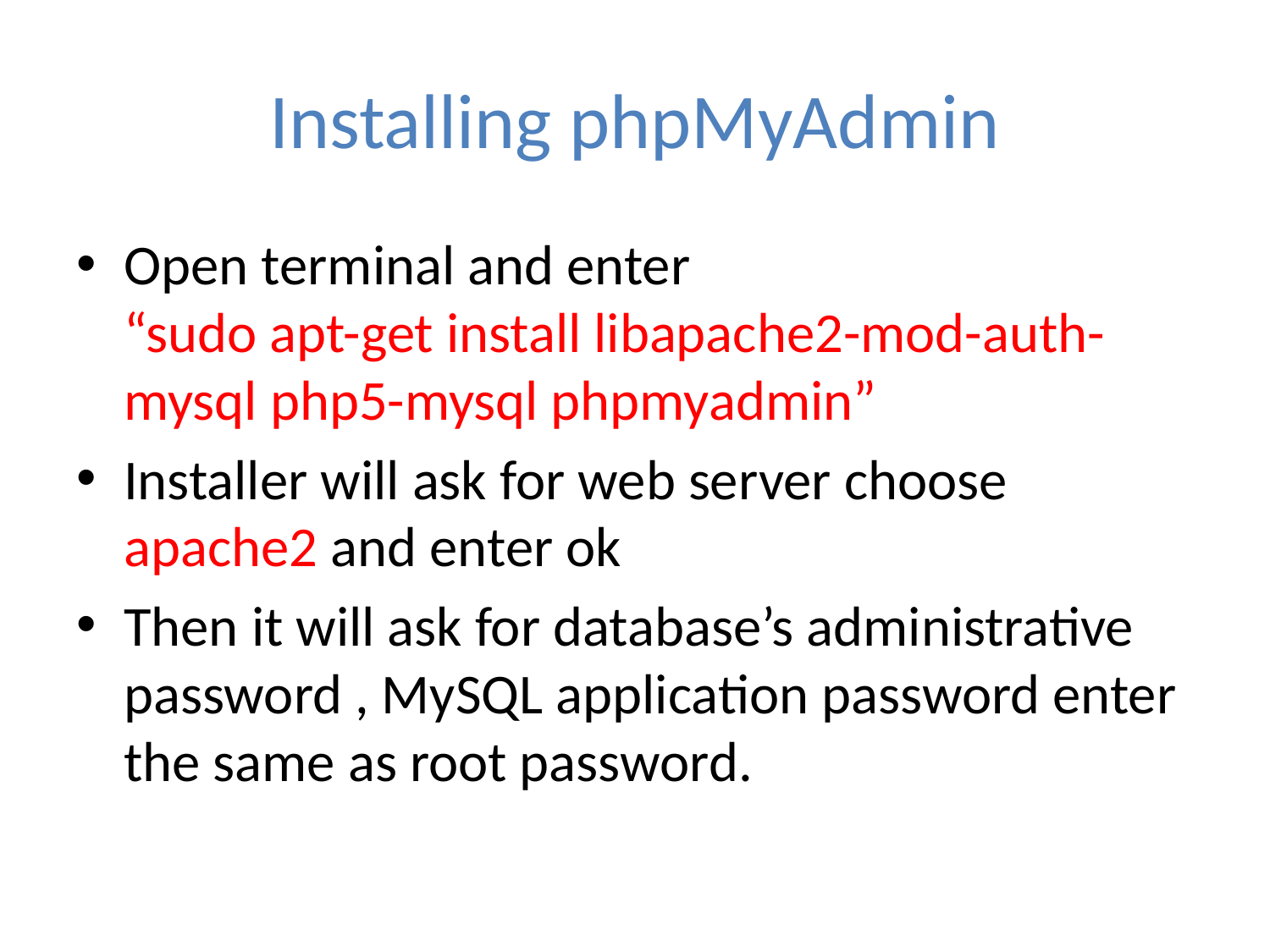

# Installing phpMyAdmin
Open terminal and enter
“sudo apt-get install libapache2-mod-auth-mysql php5-mysql phpmyadmin”
Installer will ask for web server choose apache2 and enter ok
Then it will ask for database’s administrative password , MySQL application password enter the same as root password.